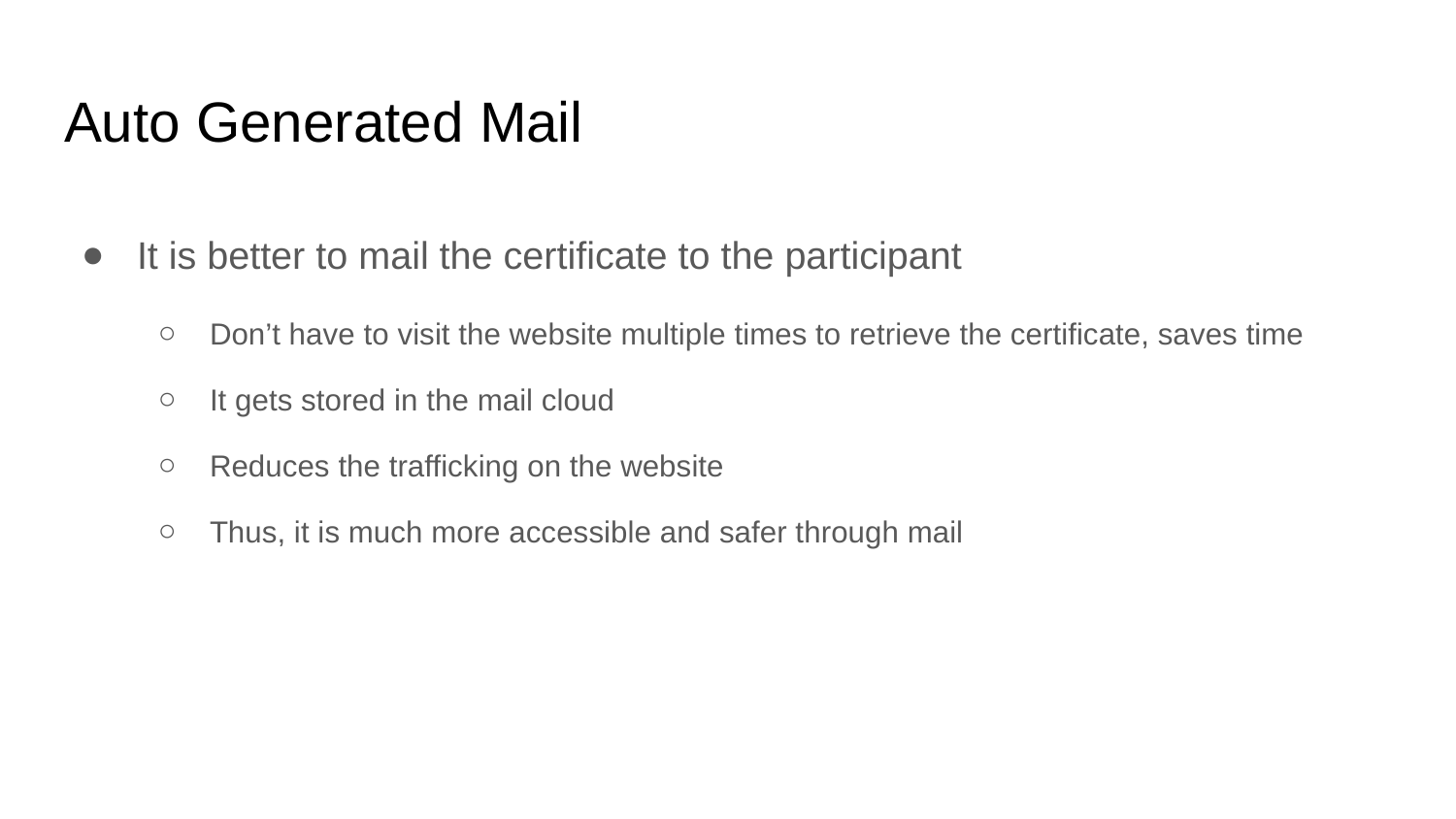

# Auto Generated Mail
It is better to mail the certificate to the participant
Don’t have to visit the website multiple times to retrieve the certificate, saves time
It gets stored in the mail cloud
Reduces the trafficking on the website
Thus, it is much more accessible and safer through mail